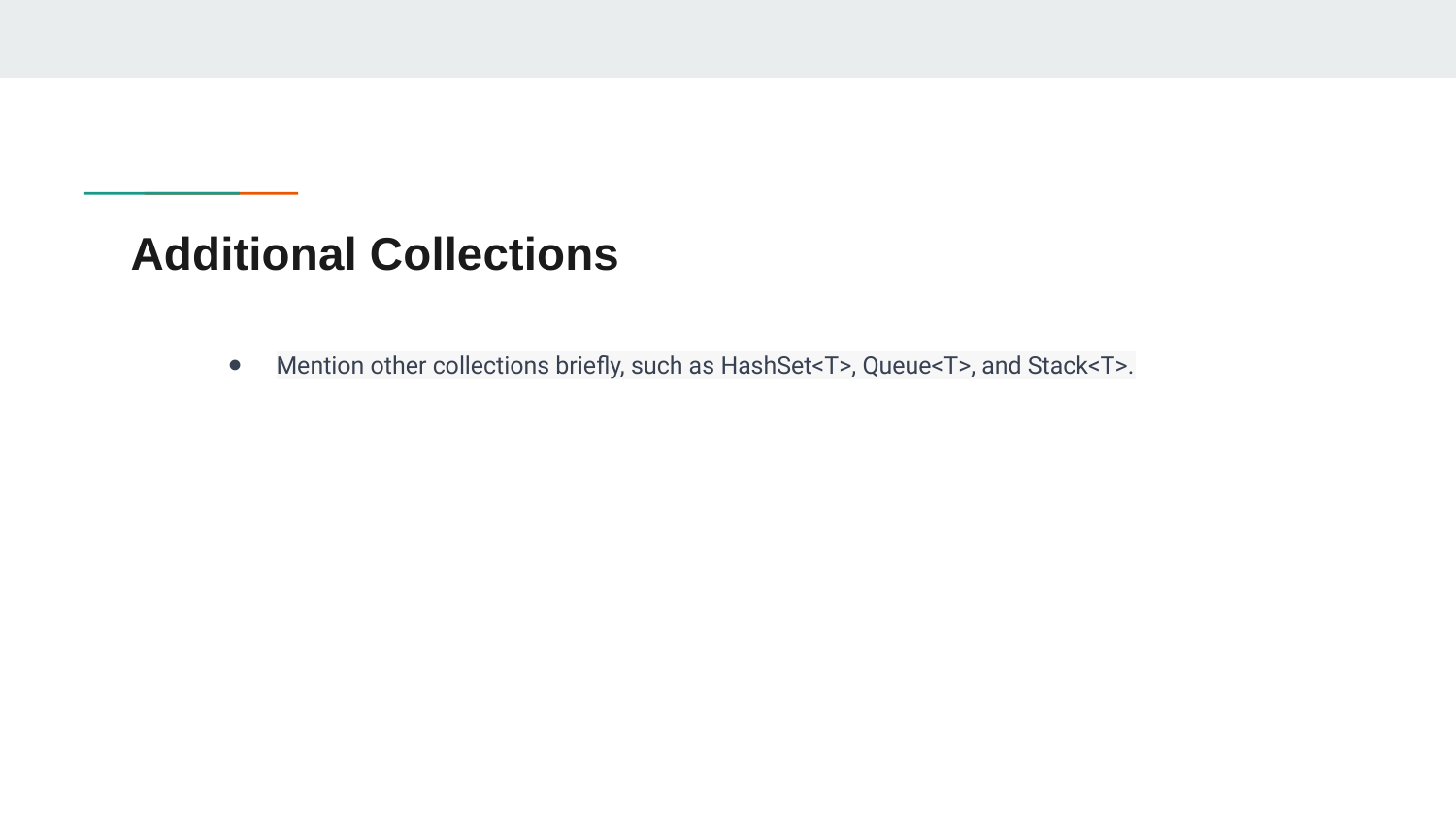

# Additional Collections
Mention other collections briefly, such as HashSet<T>, Queue<T>, and Stack<T>.